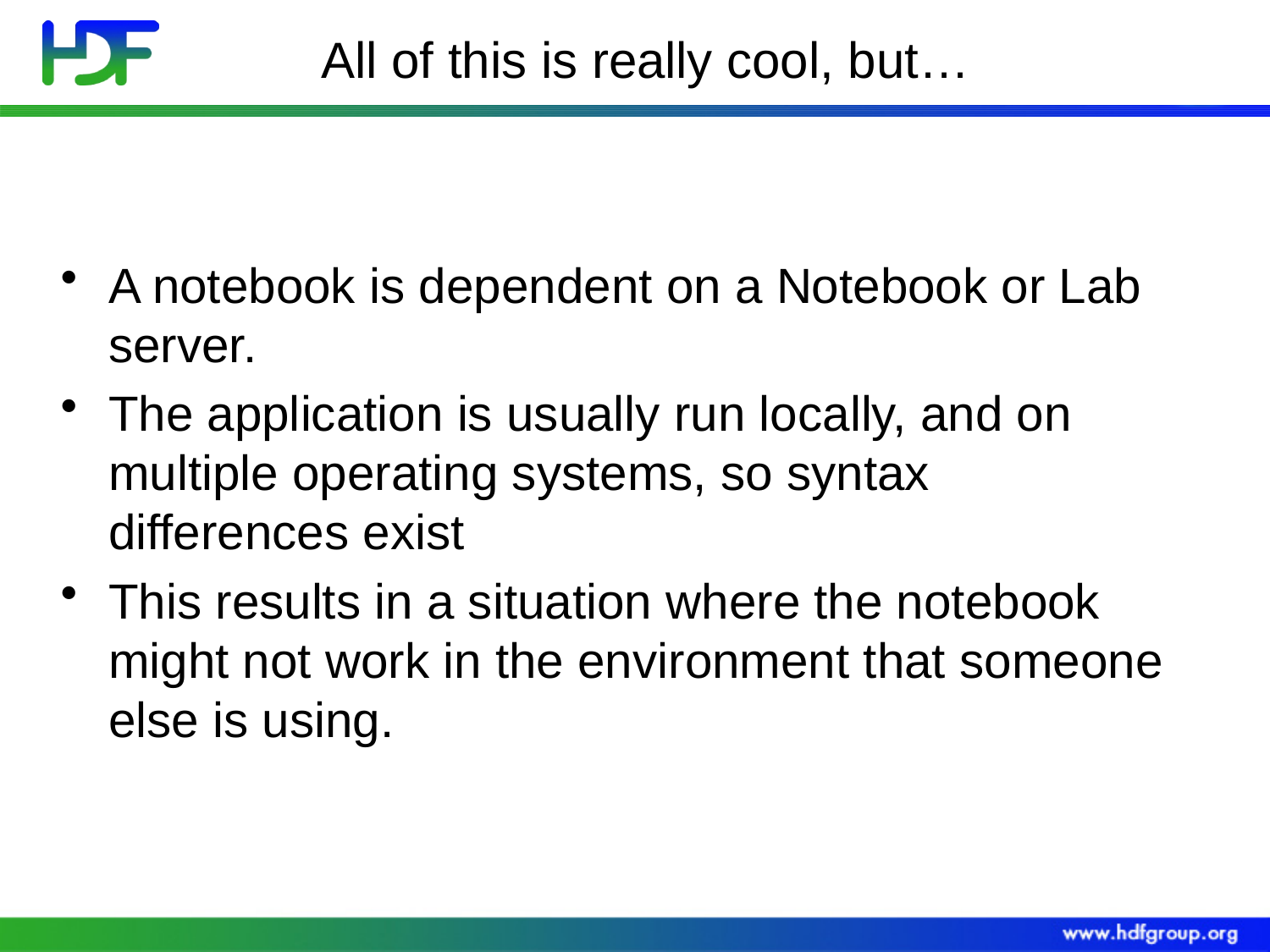

# All of this is really cool, but…
A notebook is dependent on a Notebook or Lab server.
The application is usually run locally, and on multiple operating systems, so syntax differences exist
This results in a situation where the notebook might not work in the environment that someone else is using.